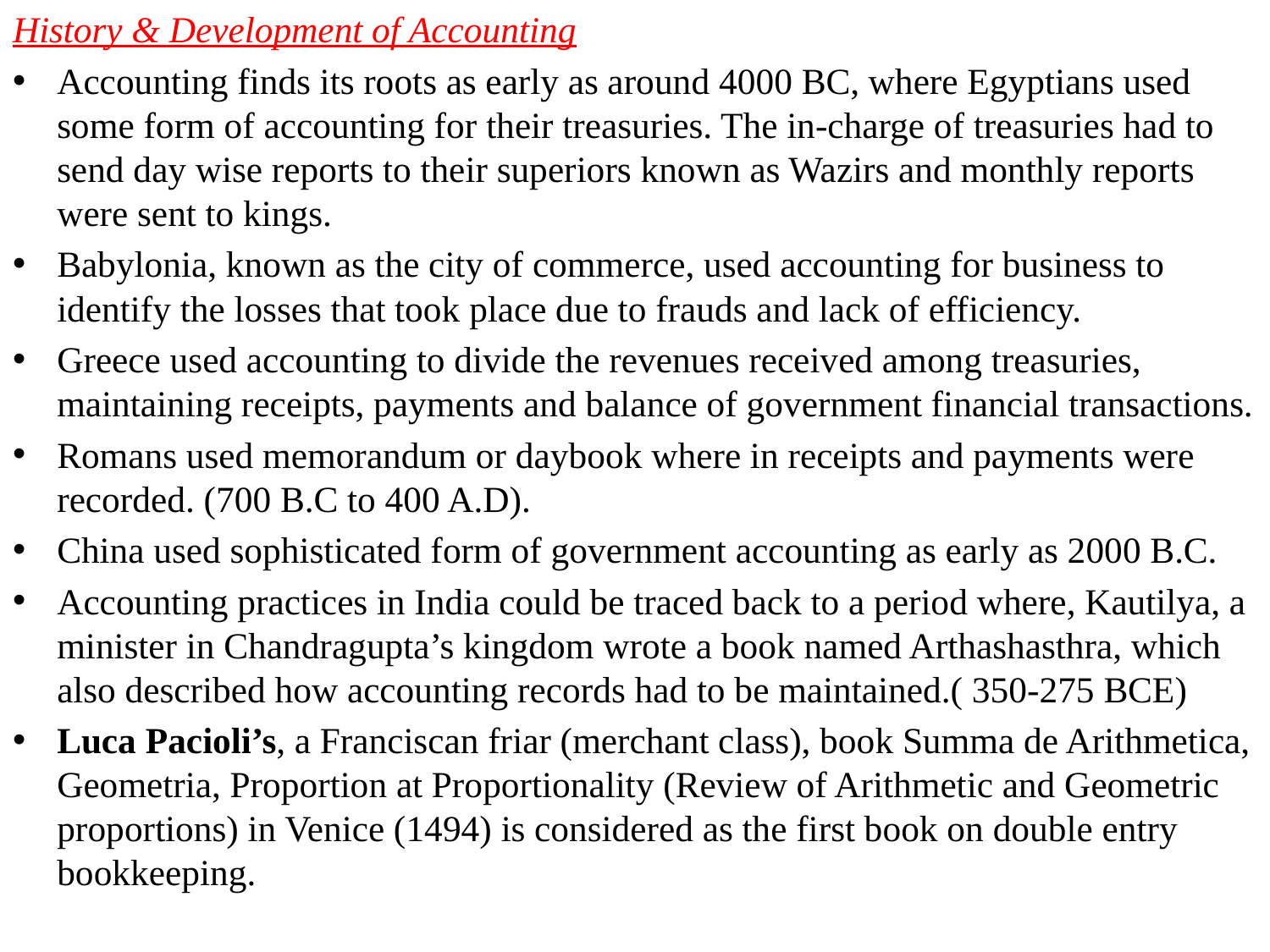

History & Development of Accounting
Accounting finds its roots as early as around 4000 BC, where Egyptians used some form of accounting for their treasuries. The in-charge of treasuries had to send day wise reports to their superiors known as Wazirs and monthly reports were sent to kings.
Babylonia, known as the city of commerce, used accounting for business to identify the losses that took place due to frauds and lack of efficiency.
Greece used accounting to divide the revenues received among treasuries, maintaining receipts, payments and balance of government financial transactions.
Romans used memorandum or daybook where in receipts and payments were recorded. (700 B.C to 400 A.D).
China used sophisticated form of government accounting as early as 2000 B.C.
Accounting practices in India could be traced back to a period where, Kautilya, a minister in Chandragupta’s kingdom wrote a book named Arthashasthra, which also described how accounting records had to be maintained.( 350-275 BCE)
Luca Pacioli’s, a Franciscan friar (merchant class), book Summa de Arithmetica, Geometria, Proportion at Proportionality (Review of Arithmetic and Geometric proportions) in Venice (1494) is considered as the first book on double entry bookkeeping.